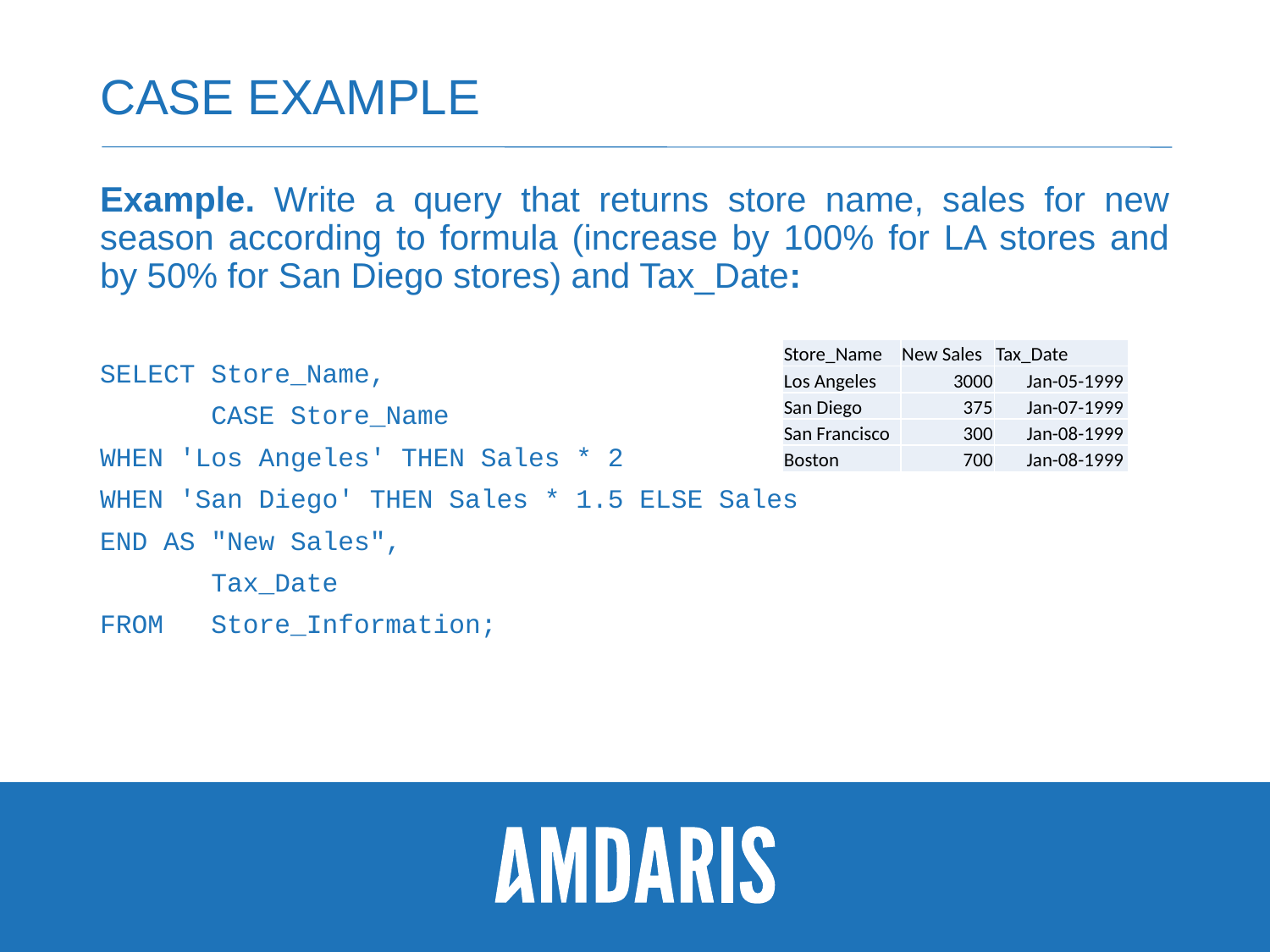

# Case Example
Example. Write a query that returns store name, sales for new season according to formula (increase by 100% for LA stores and by 50% for San Diego stores) and Tax_Date:

SELECT Store_Name,
       CASE Store_Name
WHEN 'Los Angeles' THEN Sales * 2
WHEN 'San Diego' THEN Sales * 1.5 ELSE Sales
END AS "New Sales",
       Tax_Date
FROM   Store_Information;
| Store\_Name | New Sales | Tax\_Date |
| --- | --- | --- |
| Los Angeles | 3000 | Jan-05-1999 |
| San Diego | 375 | Jan-07-1999 |
| San Francisco | 300 | Jan-08-1999 |
| Boston | 700 | Jan-08-1999 |